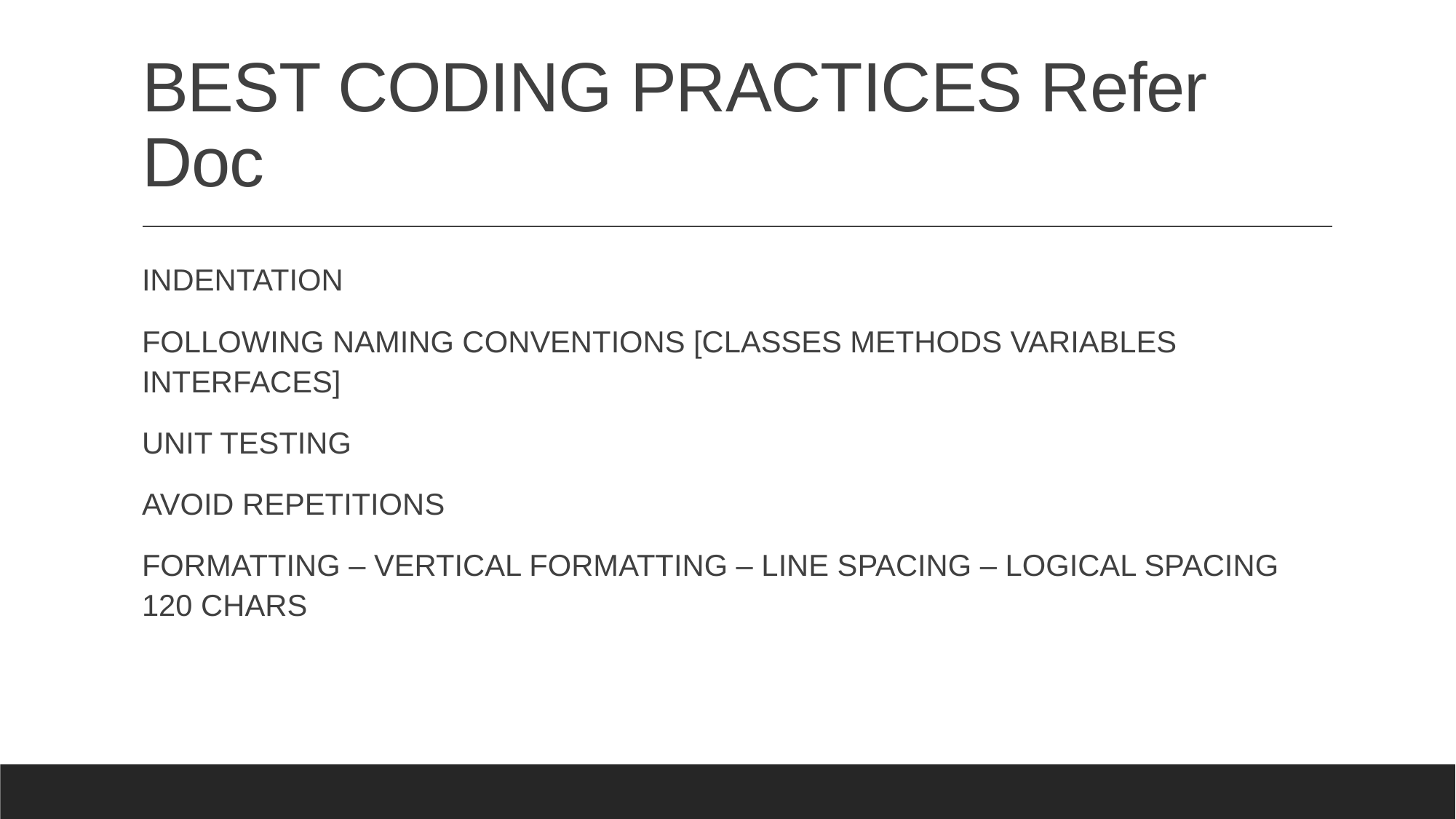

# BEST CODING PRACTICES Refer Doc
INDENTATION
FOLLOWING NAMING CONVENTIONS [CLASSES METHODS VARIABLES INTERFACES]
UNIT TESTING
AVOID REPETITIONS
FORMATTING – VERTICAL FORMATTING – LINE SPACING – LOGICAL SPACING 120 CHARS